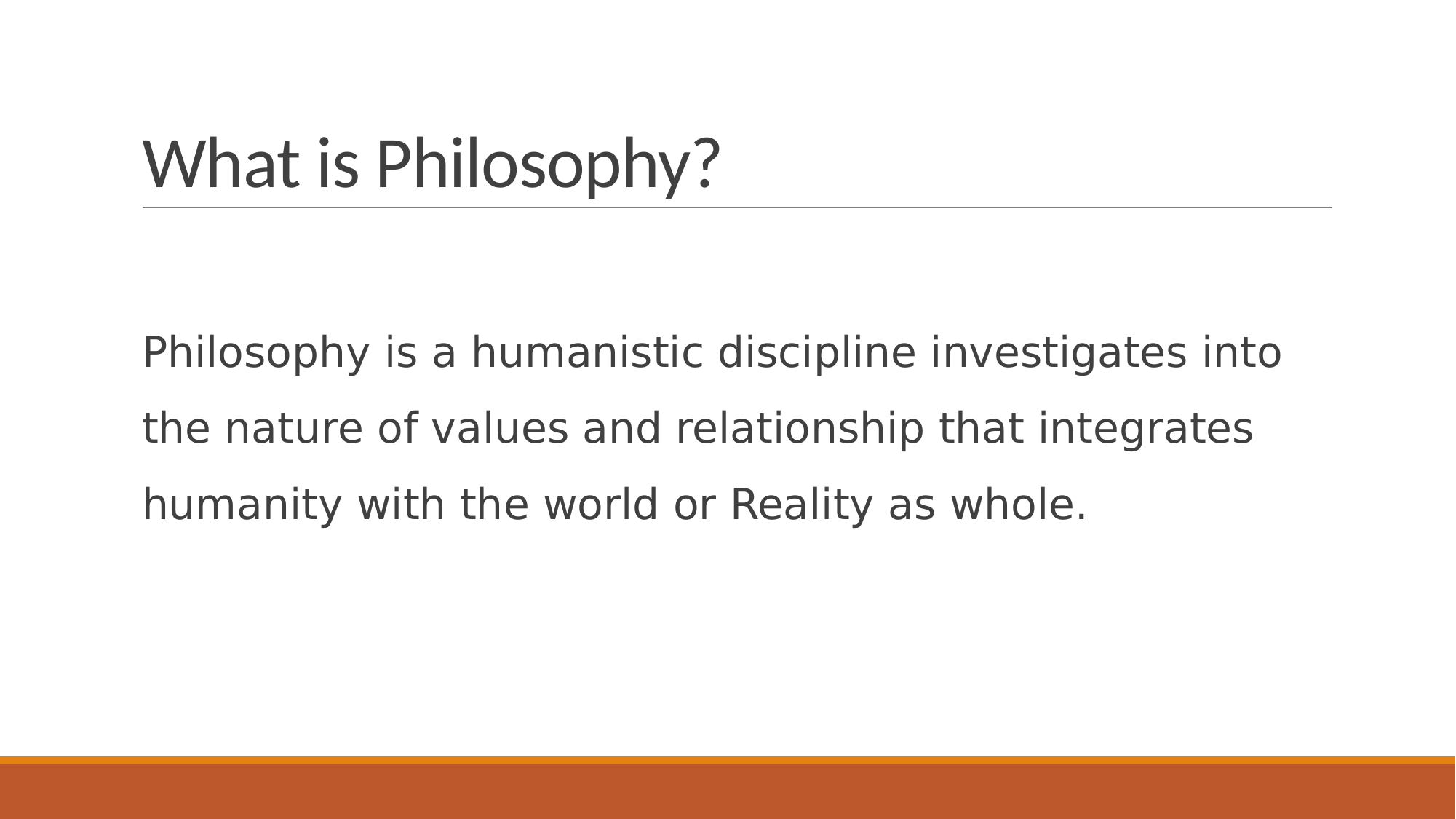

# What is Philosophy?

Philosophy is a humanistic discipline investigates into the nature of values and relationship that integrates humanity with the world or Reality as whole.